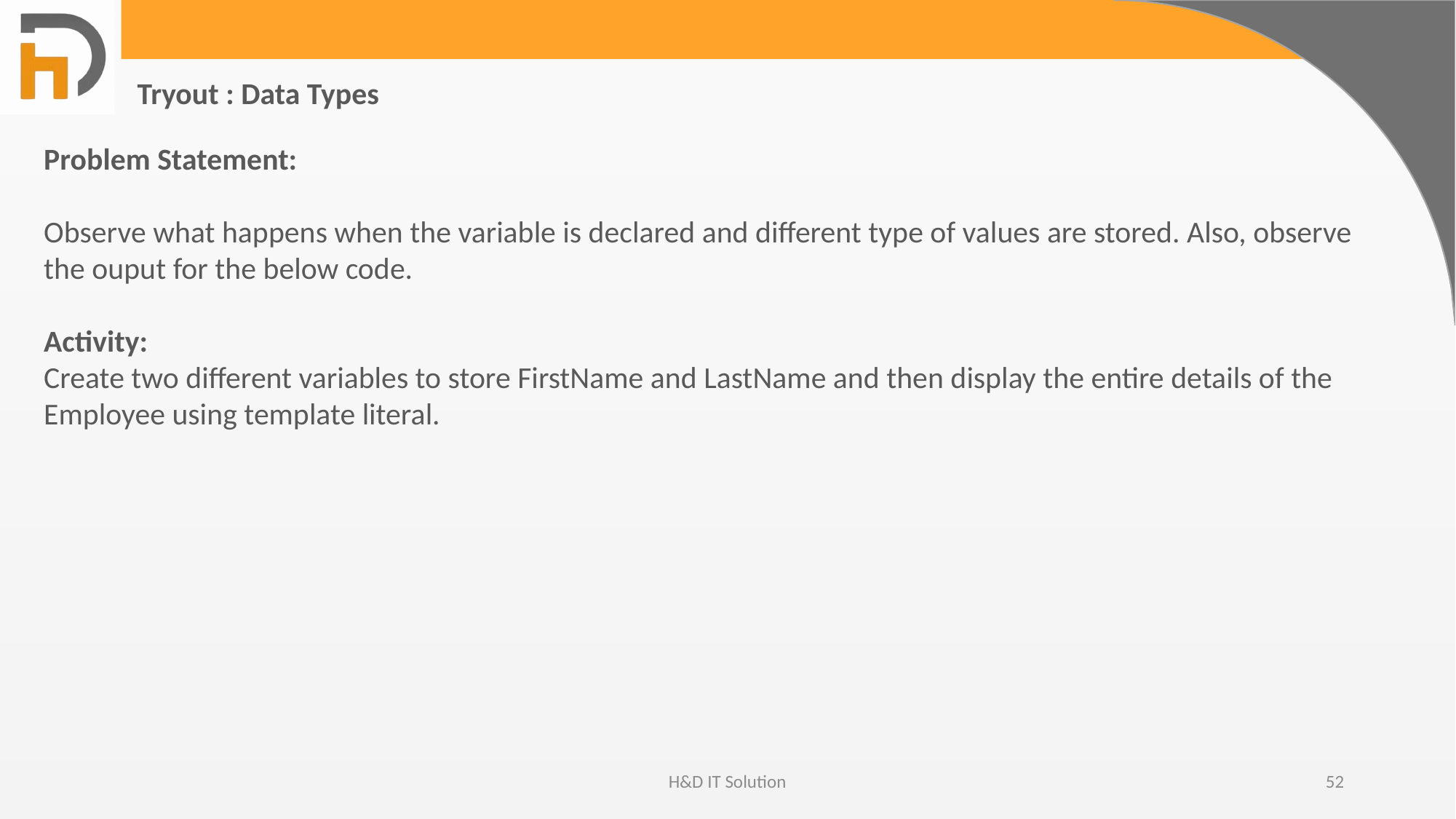

Tryout : Data Types
Problem Statement:

Observe what happens when the variable is declared and different type of values are stored. Also, observe the ouput for the below code.

Activity:
Create two different variables to store FirstName and LastName and then display the entire details of the Employee using template literal.

H&D IT Solution
52